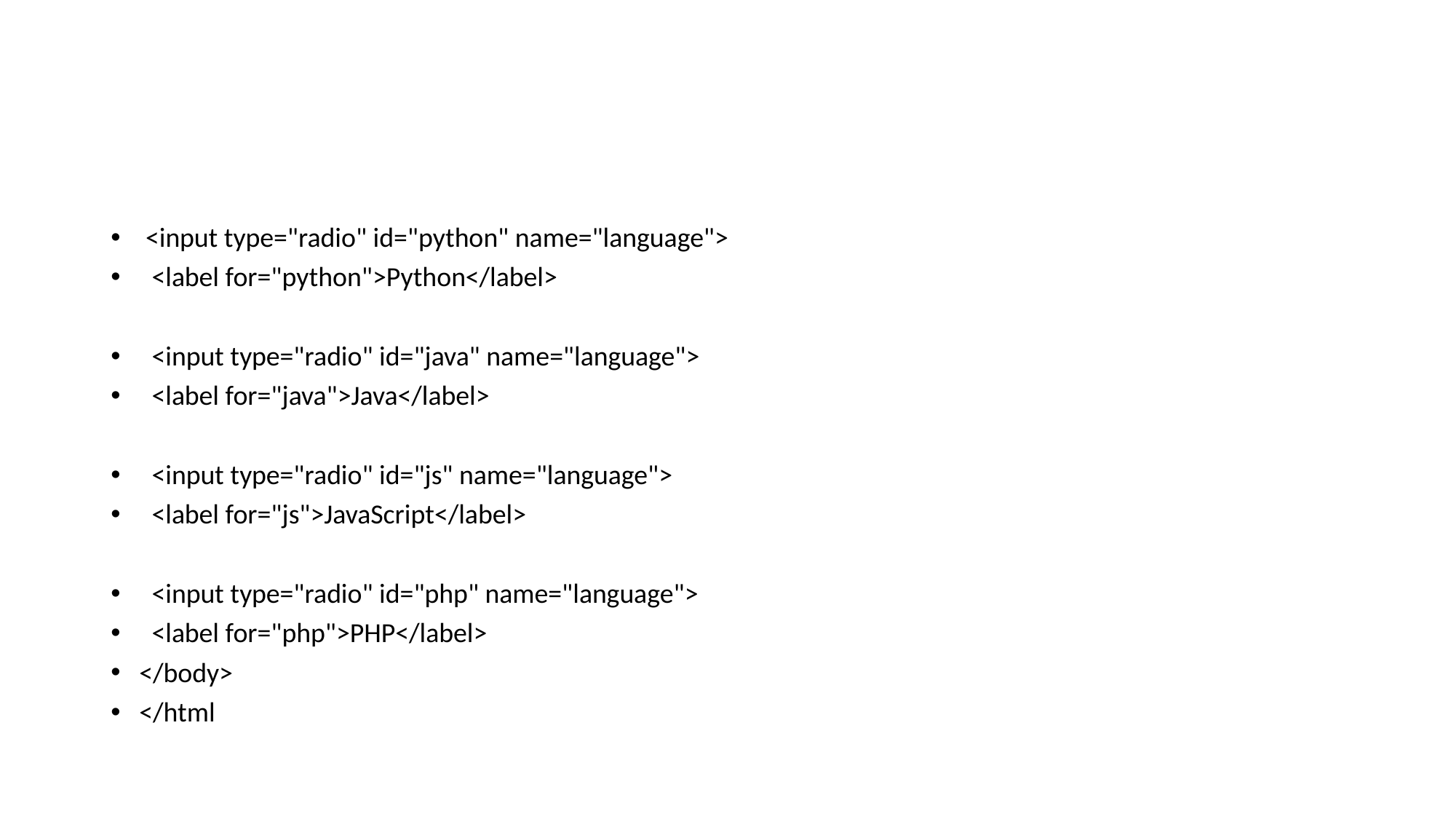

#
 <input type="radio" id="python" name="language">
  <label for="python">Python</label>

  <input type="radio" id="java" name="language">
  <label for="java">Java</label>

  <input type="radio" id="js" name="language">
  <label for="js">JavaScript</label>

  <input type="radio" id="php" name="language">
  <label for="php">PHP</label>
</body>
</html